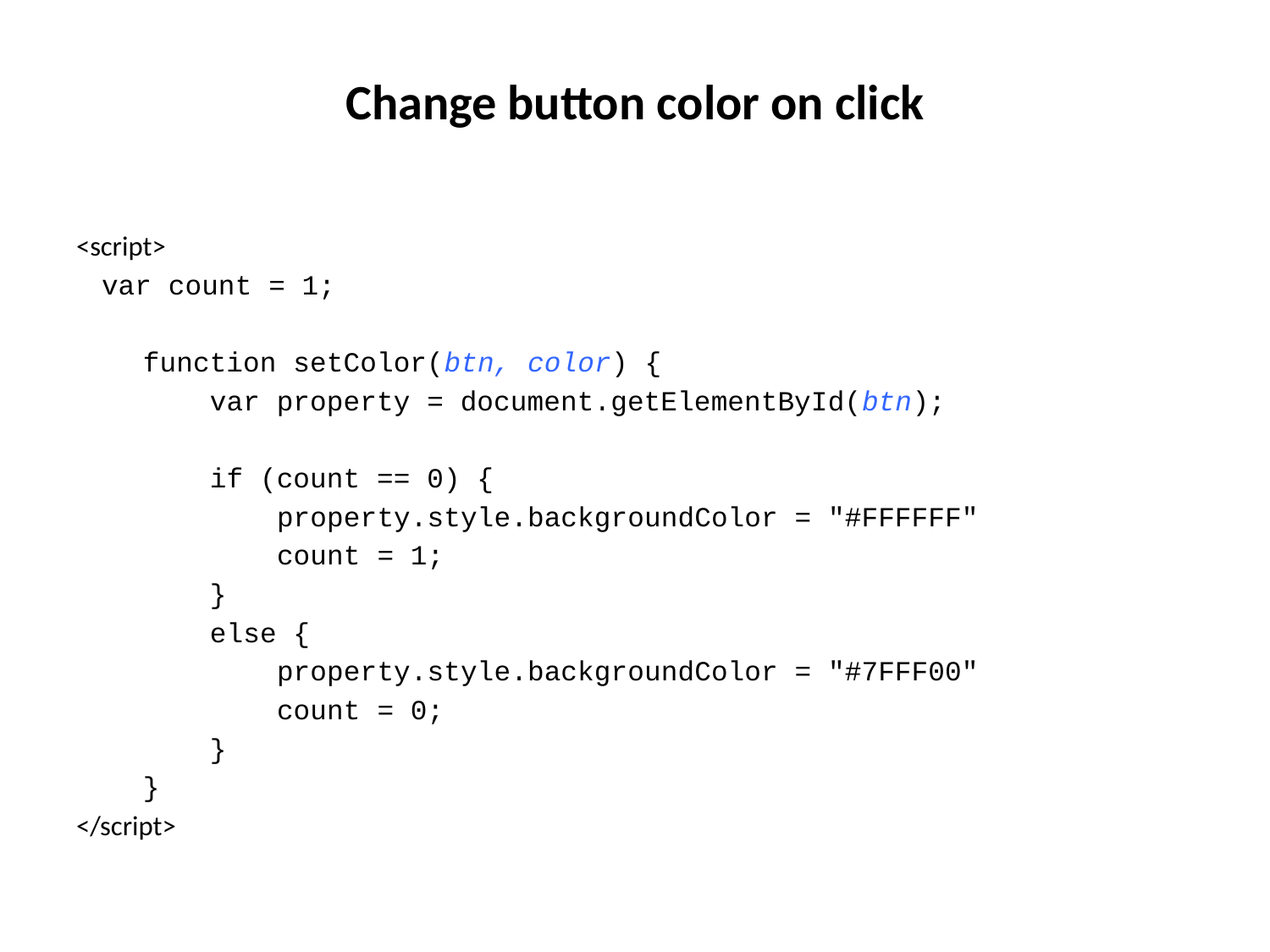

# Change button color on click
<script>
    var count = 1;

    function setColor(btn, color) {
        var property = document.getElementById(btn);

        if (count == 0) {
            property.style.backgroundColor = "#FFFFFF"
            count = 1;
        }
        else {
            property.style.backgroundColor = "#7FFF00"
            count = 0;
        }
    }
</script>